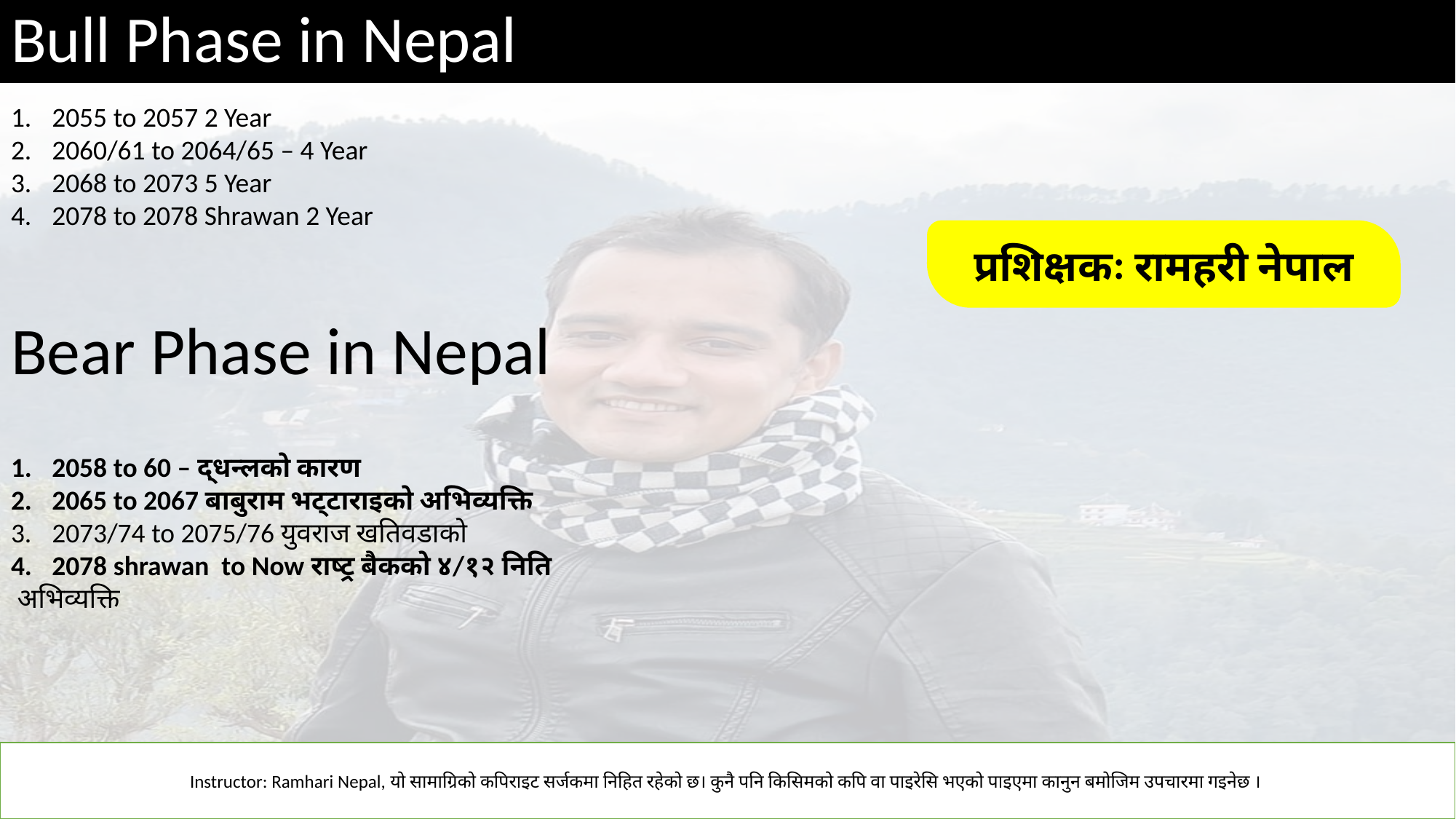

# Bull Phase in Nepal
2055 to 2057 2 Year
2060/61 to 2064/65 – 4 Year
2068 to 2073 5 Year
2078 to 2078 Shrawan 2 Year
प्रशिक्षकः रामहरी नेपाल
Bear Phase in Nepal
2058 to 60 – द्धन्लको कारण
2065 to 2067 बाबुराम भट्टाराइको अभिव्यक्ति
2073/74 to 2075/76 युवराज खतिवडाको
2078 shrawan  to Now राष्ट्र बैकको ४/१२ निति
 अभिव्यक्ति
Instructor: Ramhari Nepal, यो सामाग्रिको कपिराइट सर्जकमा निहित रहेको छ। कुनै पनि किसिमको कपि वा पाइरेसि भएको पाइएमा कानुन बमोजिम उपचारमा गइनेछ ।